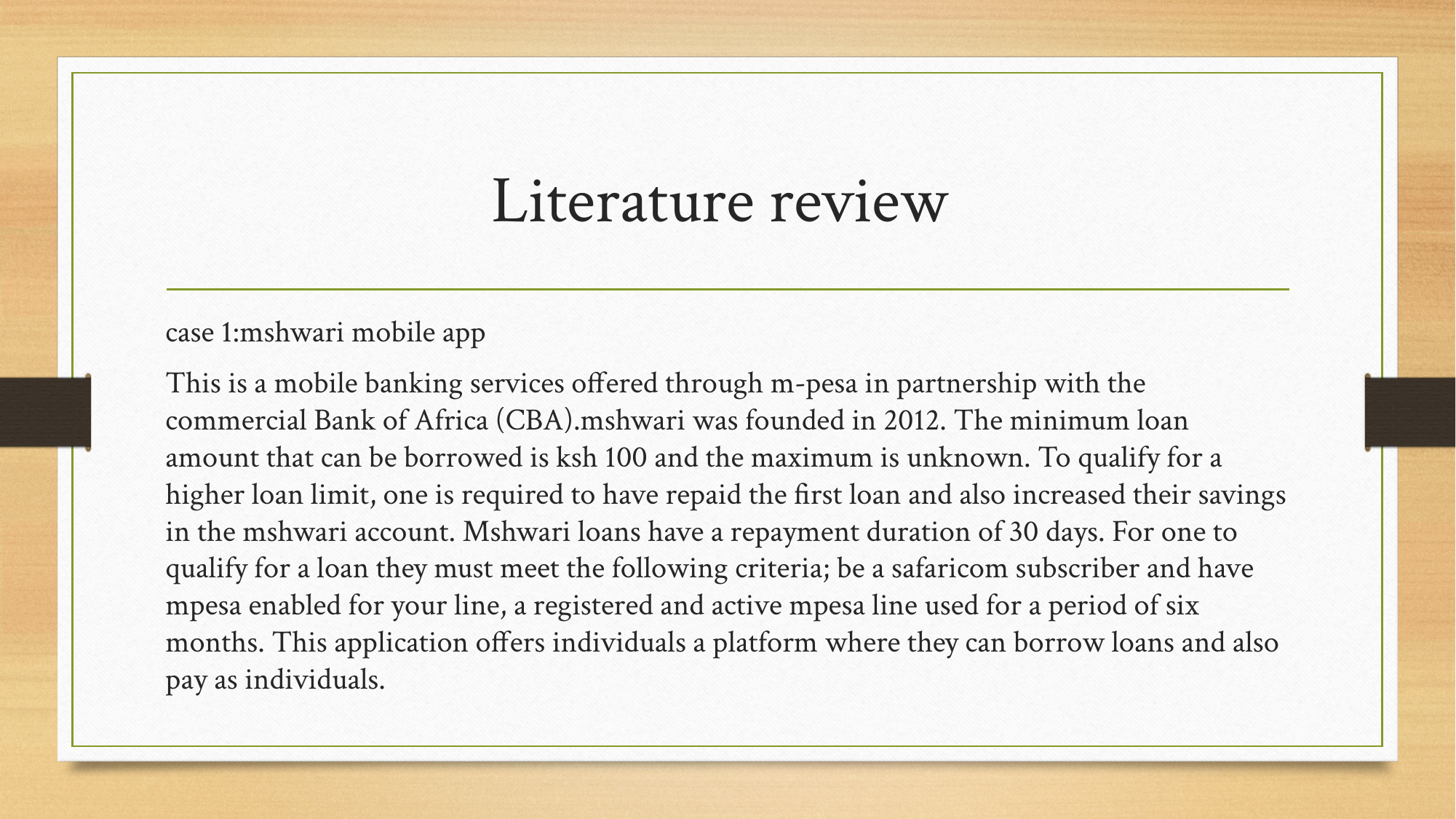

# Literature review
case 1:mshwari mobile app
This is a mobile banking services offered through m-pesa in partnership with the commercial Bank of Africa (CBA).mshwari was founded in 2012. The minimum loan amount that can be borrowed is ksh 100 and the maximum is unknown. To qualify for a higher loan limit, one is required to have repaid the first loan and also increased their savings in the mshwari account. Mshwari loans have a repayment duration of 30 days. For one to qualify for a loan they must meet the following criteria; be a safaricom subscriber and have mpesa enabled for your line, a registered and active mpesa line used for a period of six months. This application offers individuals a platform where they can borrow loans and also pay as individuals.